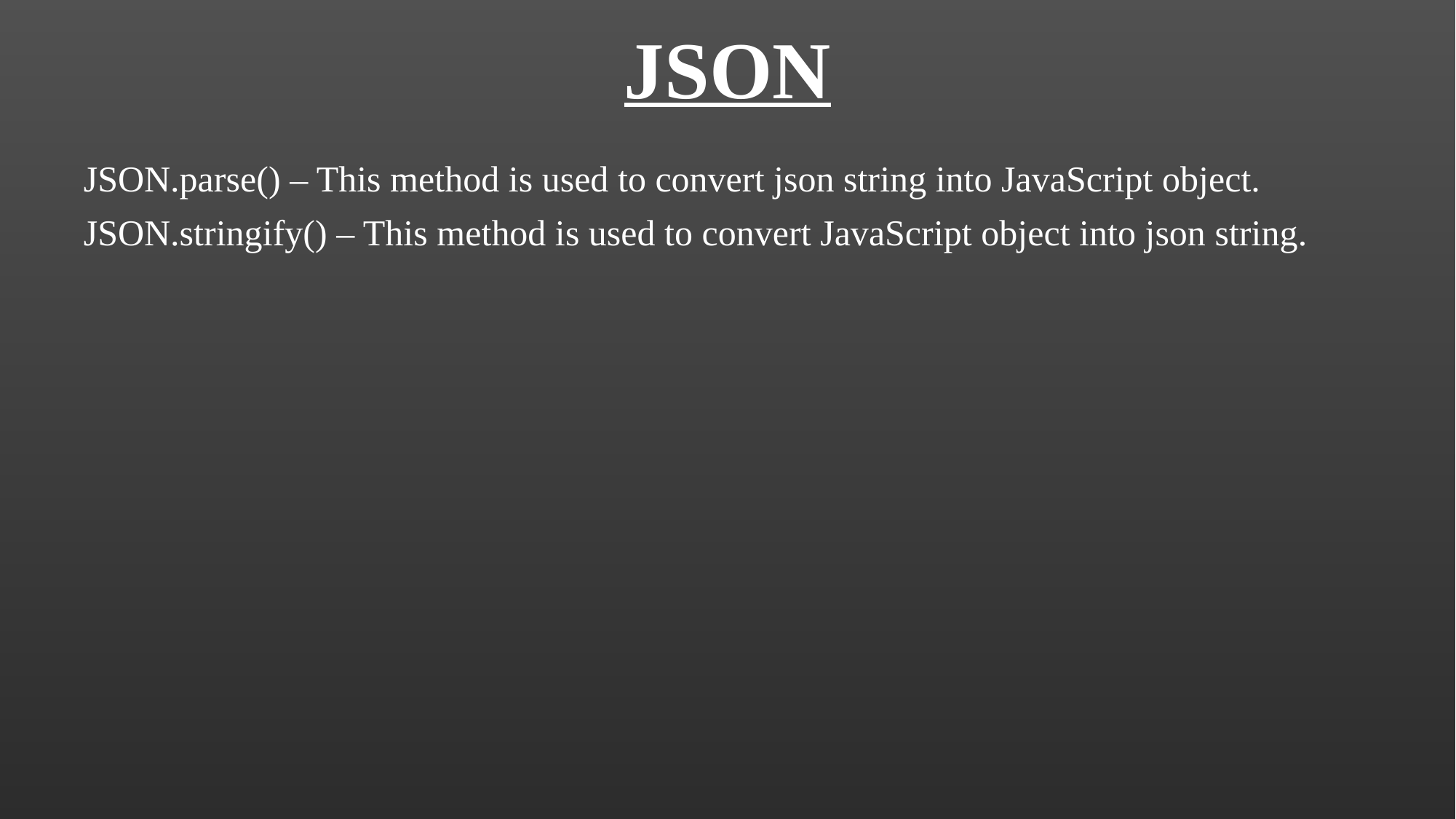

# JSON
JSON.parse() – This method is used to convert json string into JavaScript object.
JSON.stringify() – This method is used to convert JavaScript object into json string.